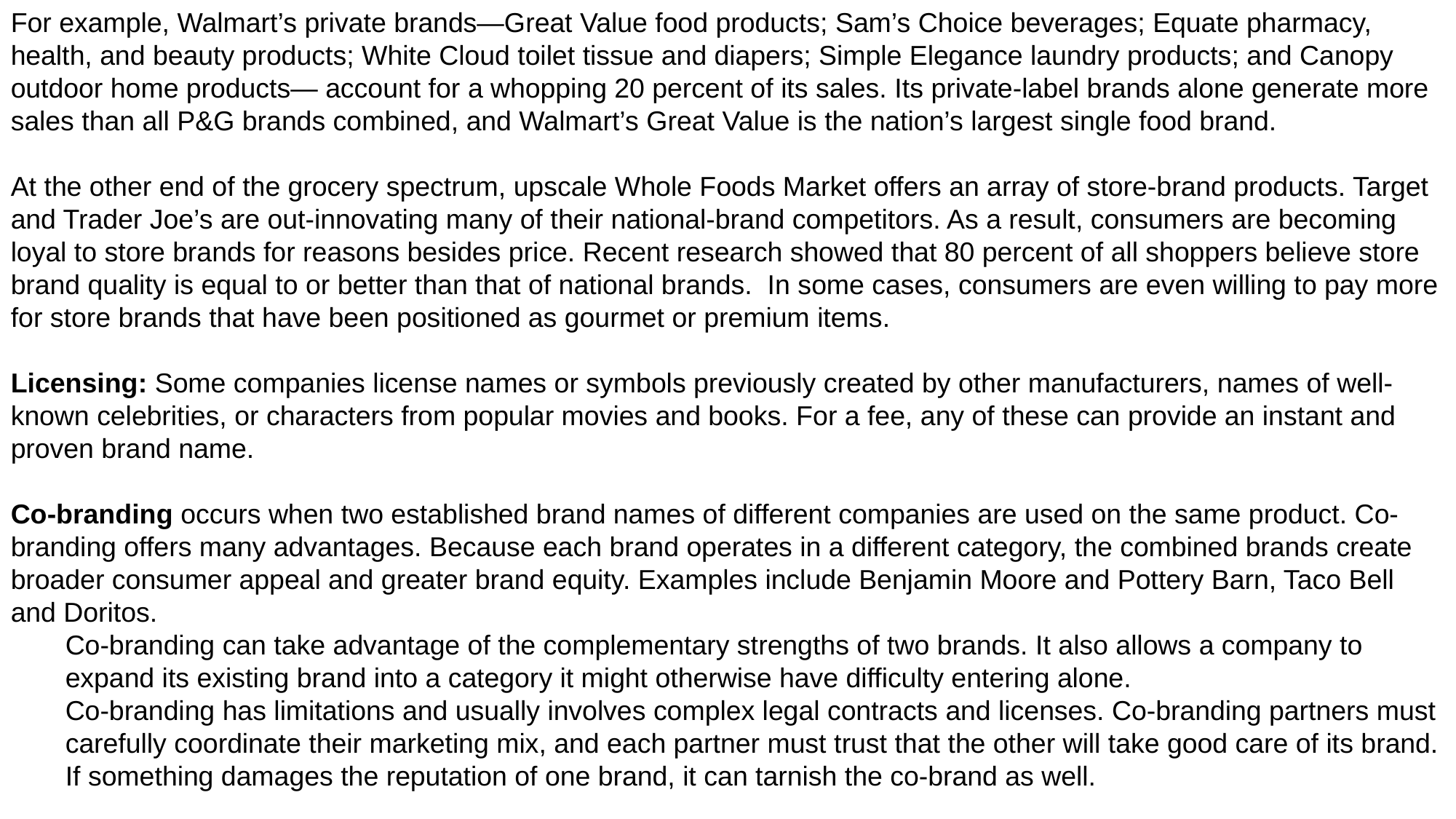

For example, Walmart’s private brands—Great Value food products; Sam’s Choice beverages; Equate pharmacy, health, and beauty products; White Cloud toilet tissue and diapers; Simple Elegance laundry products; and Canopy outdoor home products— account for a whopping 20 percent of its sales. Its private-label brands alone generate more sales than all P&G brands combined, and Walmart’s Great Value is the nation’s largest single food brand.

At the other end of the grocery spectrum, upscale Whole Foods Market offers an array of store-brand products. Target and Trader Joe’s are out-innovating many of their national-brand competitors. As a result, consumers are becoming loyal to store brands for reasons besides price. Recent research showed that 80 percent of all shoppers believe store brand quality is equal to or better than that of national brands.  In some cases, consumers are even willing to pay more for store brands that have been positioned as gourmet or premium items.

Licensing: Some companies license names or symbols previously created by other manufacturers, names of well-known celebrities, or characters from popular movies and books. For a fee, any of these can provide an instant and proven brand name.

Co-branding occurs when two established brand names of different companies are used on the same product. Co-branding offers many advantages. Because each brand operates in a different category, the combined brands create broader consumer appeal and greater brand equity. Examples include Benjamin Moore and Pottery Barn, Taco Bell and Doritos.
Co-branding can take advantage of the complementary strengths of two brands. It also allows a company to expand its existing brand into a category it might otherwise have difficulty entering alone.
Co-branding has limitations and usually involves complex legal contracts and licenses. Co-branding partners must carefully coordinate their marketing mix, and each partner must trust that the other will take good care of its brand. If something damages the reputation of one brand, it can tarnish the co-brand as well.